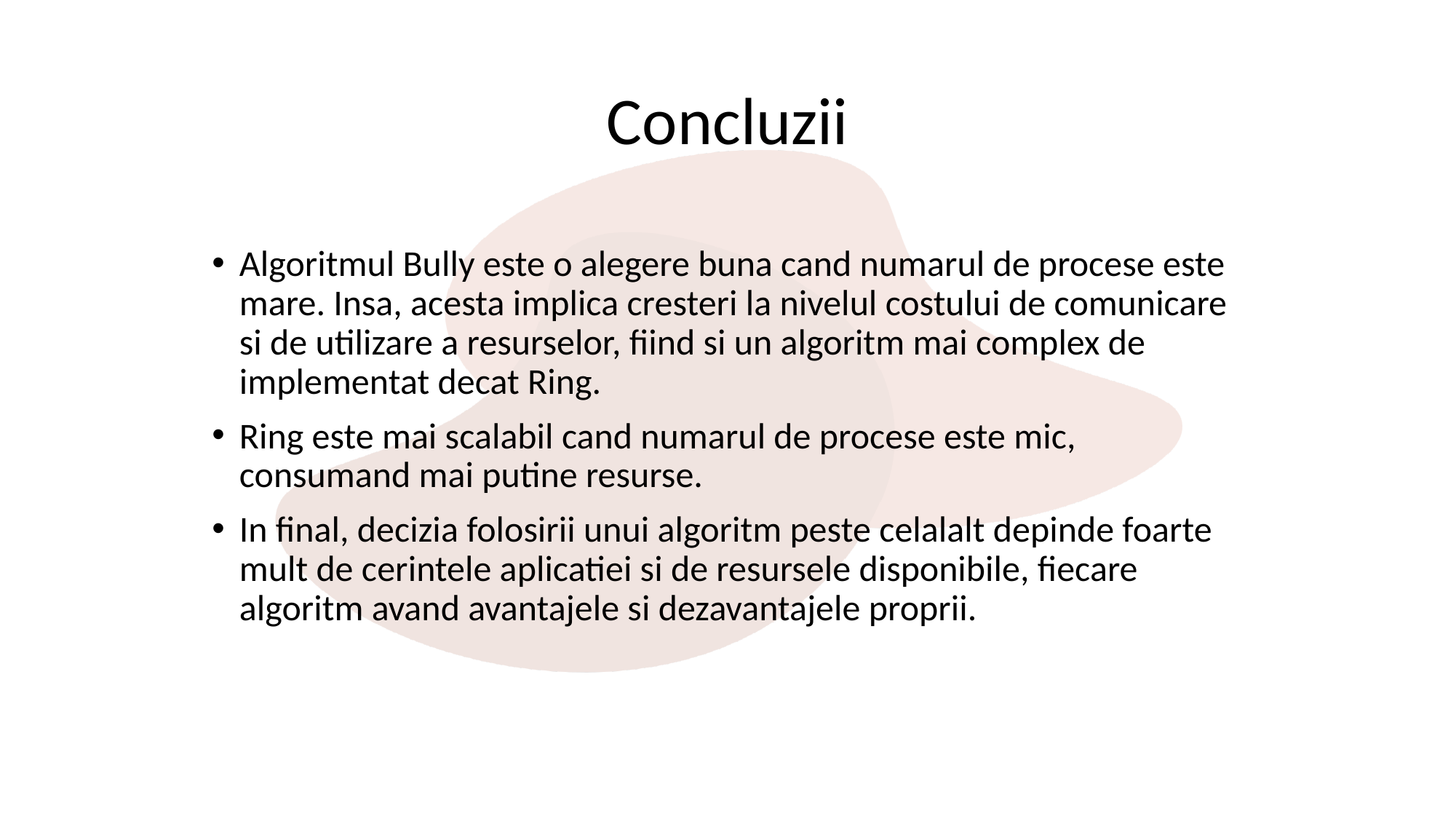

# Concluzii
Algoritmul Bully este o alegere buna cand numarul de procese este mare. Insa, acesta implica cresteri la nivelul costului de comunicare si de utilizare a resurselor, fiind si un algoritm mai complex de implementat decat Ring.
Ring este mai scalabil cand numarul de procese este mic, consumand mai putine resurse.
In final, decizia folosirii unui algoritm peste celalalt depinde foarte mult de cerintele aplicatiei si de resursele disponibile, fiecare algoritm avand avantajele si dezavantajele proprii.